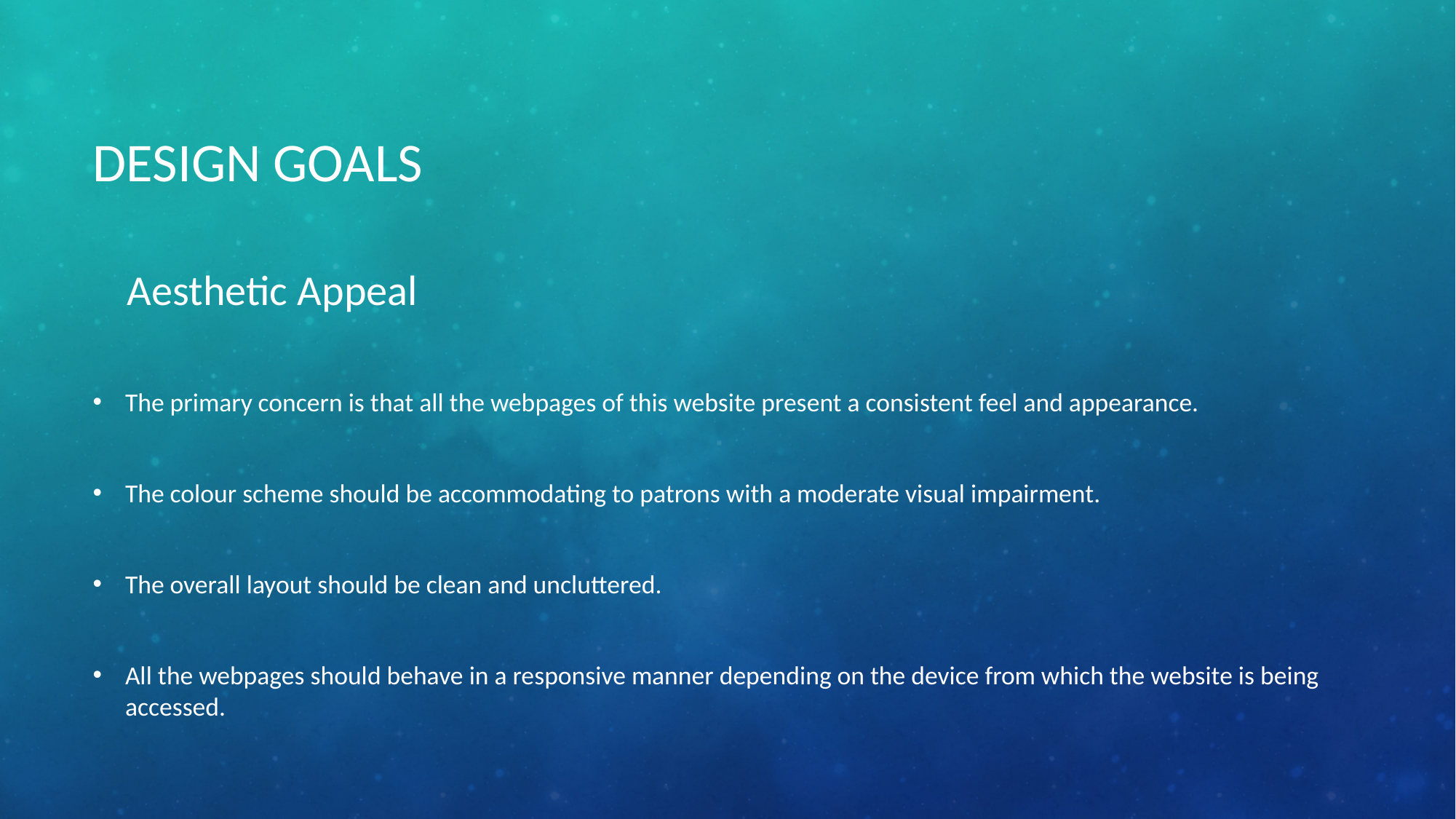

# Design goals
Aesthetic Appeal
The primary concern is that all the webpages of this website present a consistent feel and appearance.

The colour scheme should be accommodating to patrons with a moderate visual impairment.

The overall layout should be clean and uncluttered.

All the webpages should behave in a responsive manner depending on the device from which the website is being accessed.